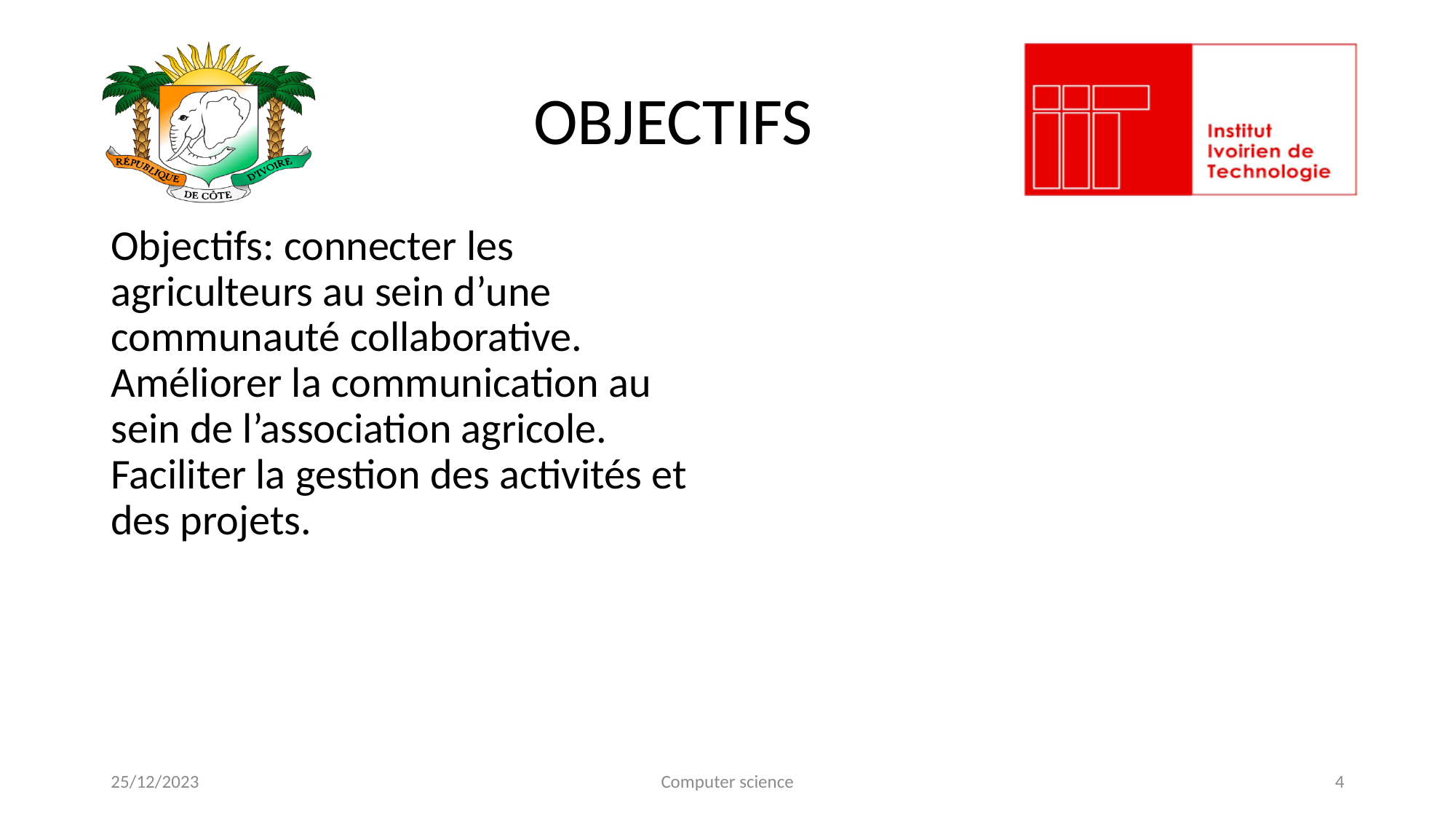

#
                            OBJECTIFS
Objectifs: connecter les agriculteurs au sein d’une communauté collaborative. Améliorer la communication au sein de l’association agricole. Faciliter la gestion des activités et des projets.

25/12/2023
Computer science
4